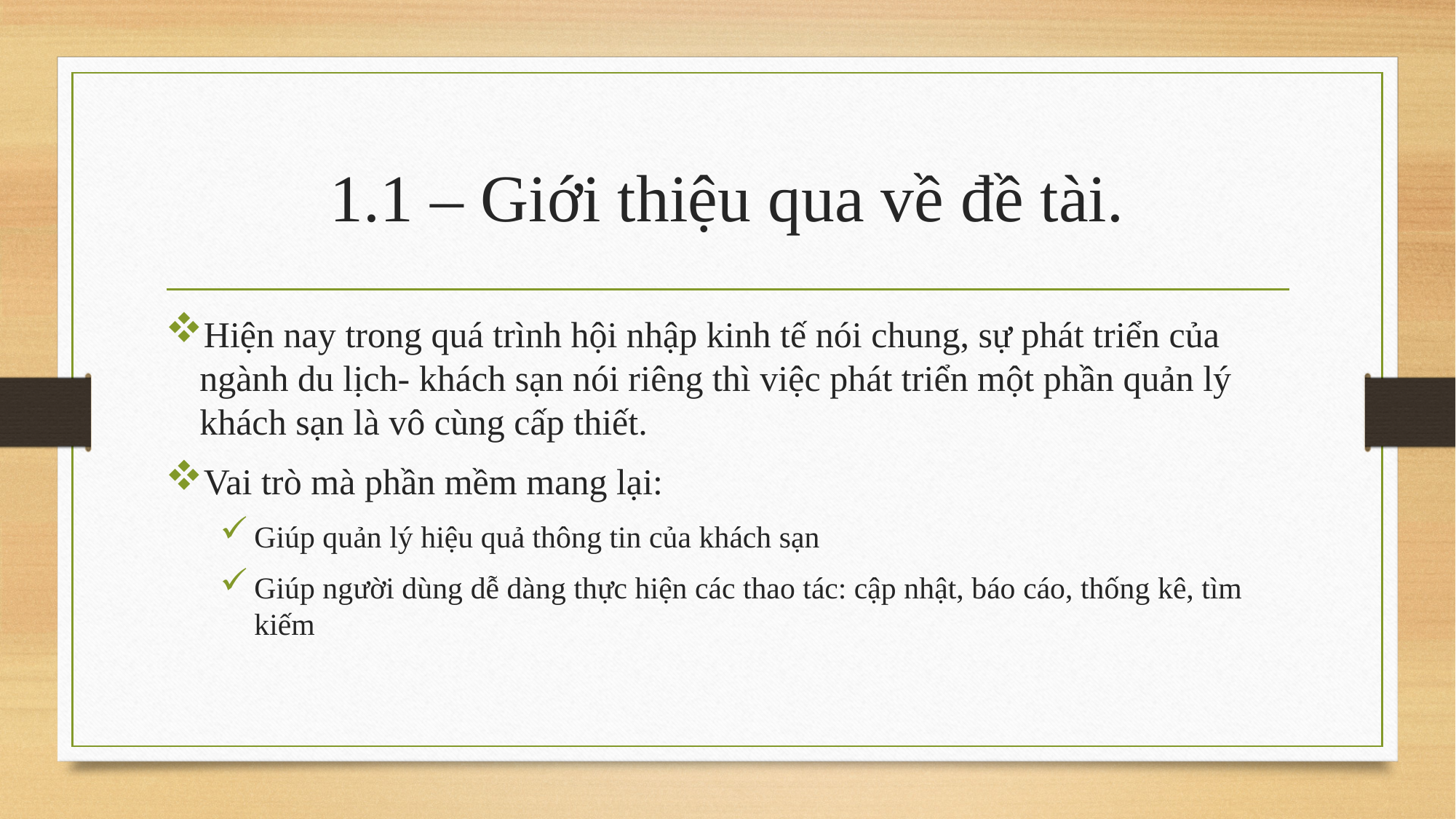

# 1.1 – Giới thiệu qua về đề tài.
Hiện nay trong quá trình hội nhập kinh tế nói chung, sự phát triển của ngành du lịch- khách sạn nói riêng thì việc phát triển một phần quản lý khách sạn là vô cùng cấp thiết.
Vai trò mà phần mềm mang lại:
Giúp quản lý hiệu quả thông tin của khách sạn
Giúp người dùng dễ dàng thực hiện các thao tác: cập nhật, báo cáo, thống kê, tìm kiếm